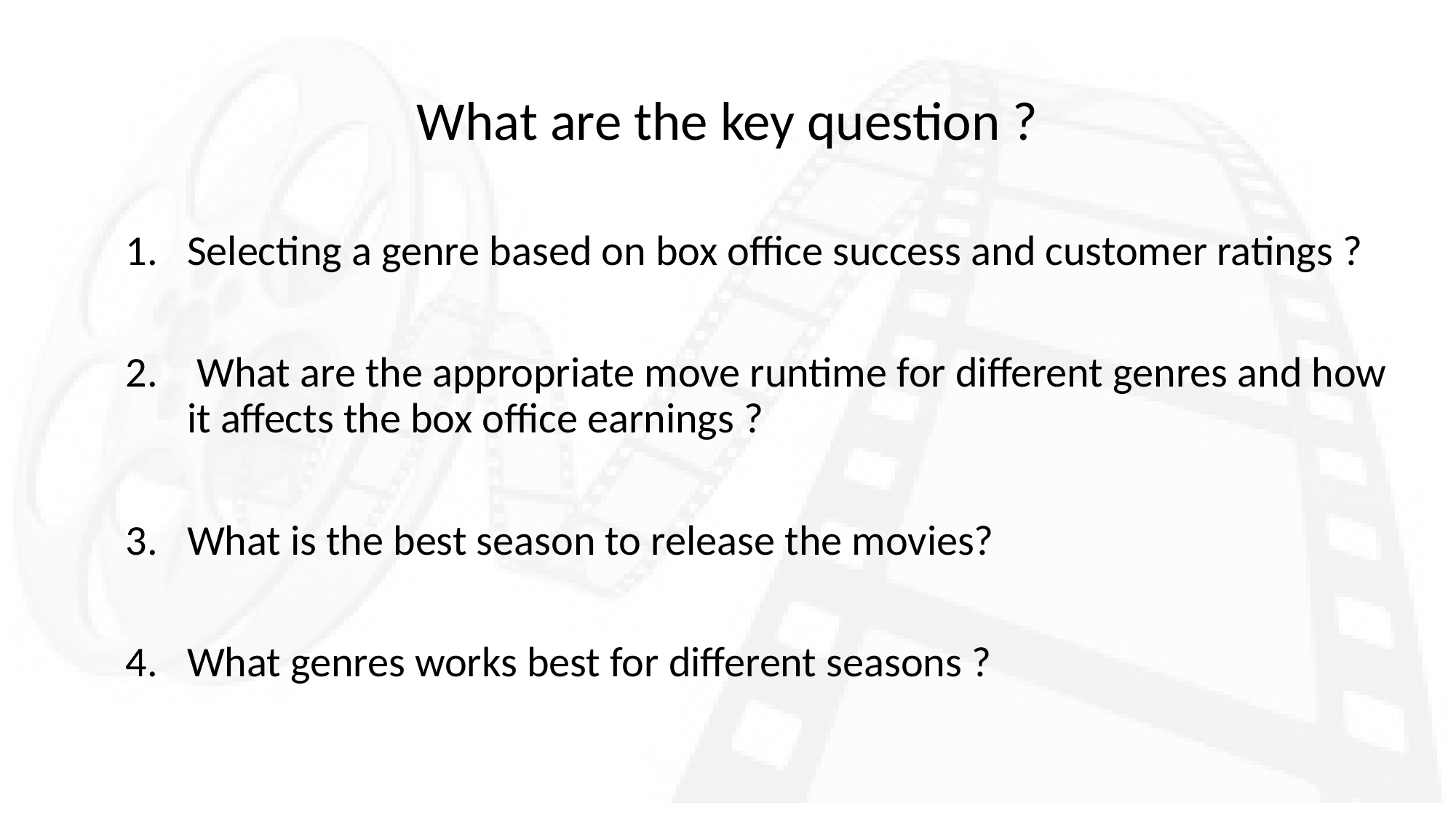

# What are the key question ?
Selecting a genre based on box office success and customer ratings ?

 What are the appropriate move runtime for different genres and how it affects the box office earnings ?

What is the best season to release the movies?

What genres works best for different seasons ?